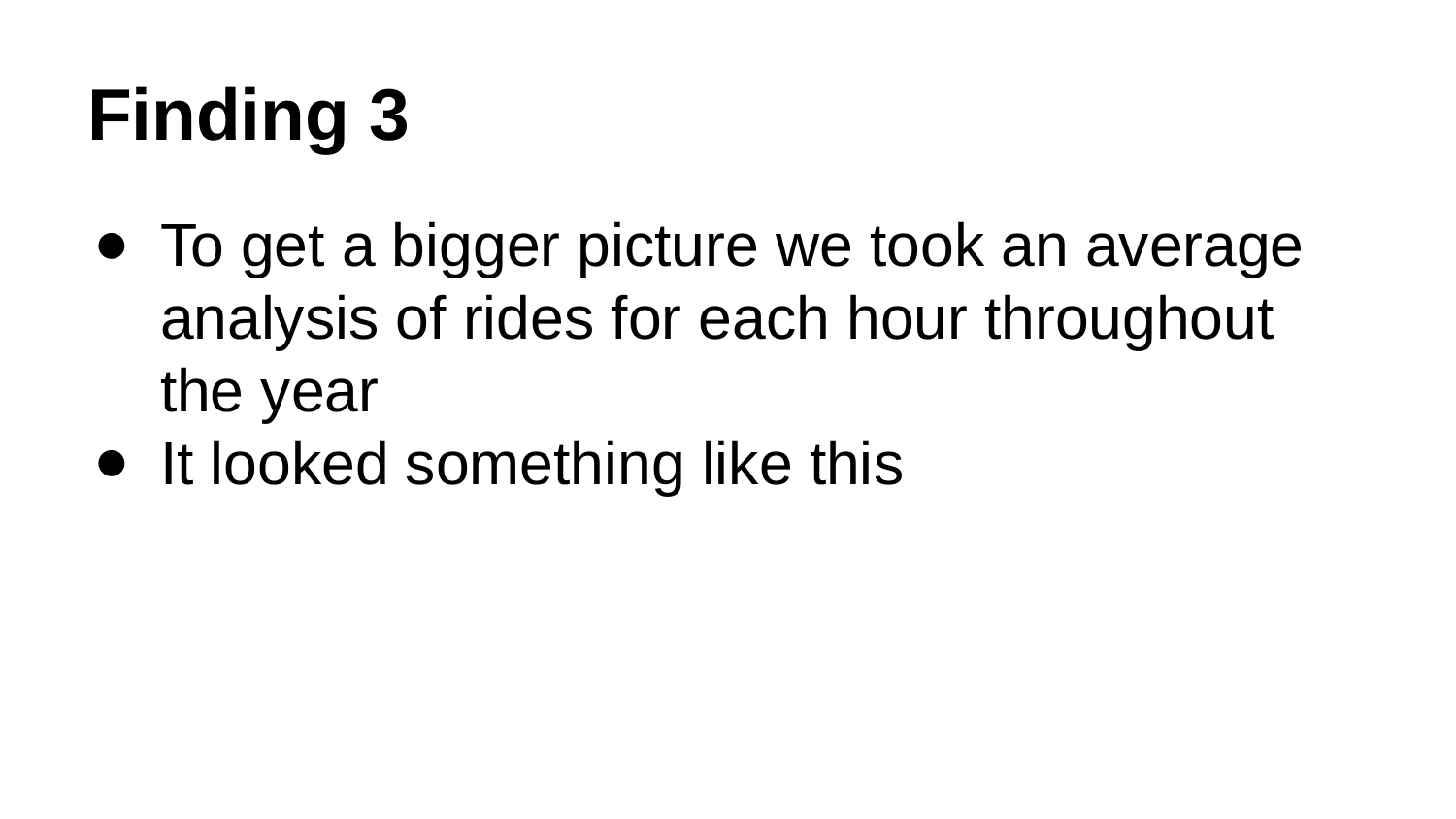

# Finding 3
To get a bigger picture we took an average analysis of rides for each hour throughout the year
It looked something like this